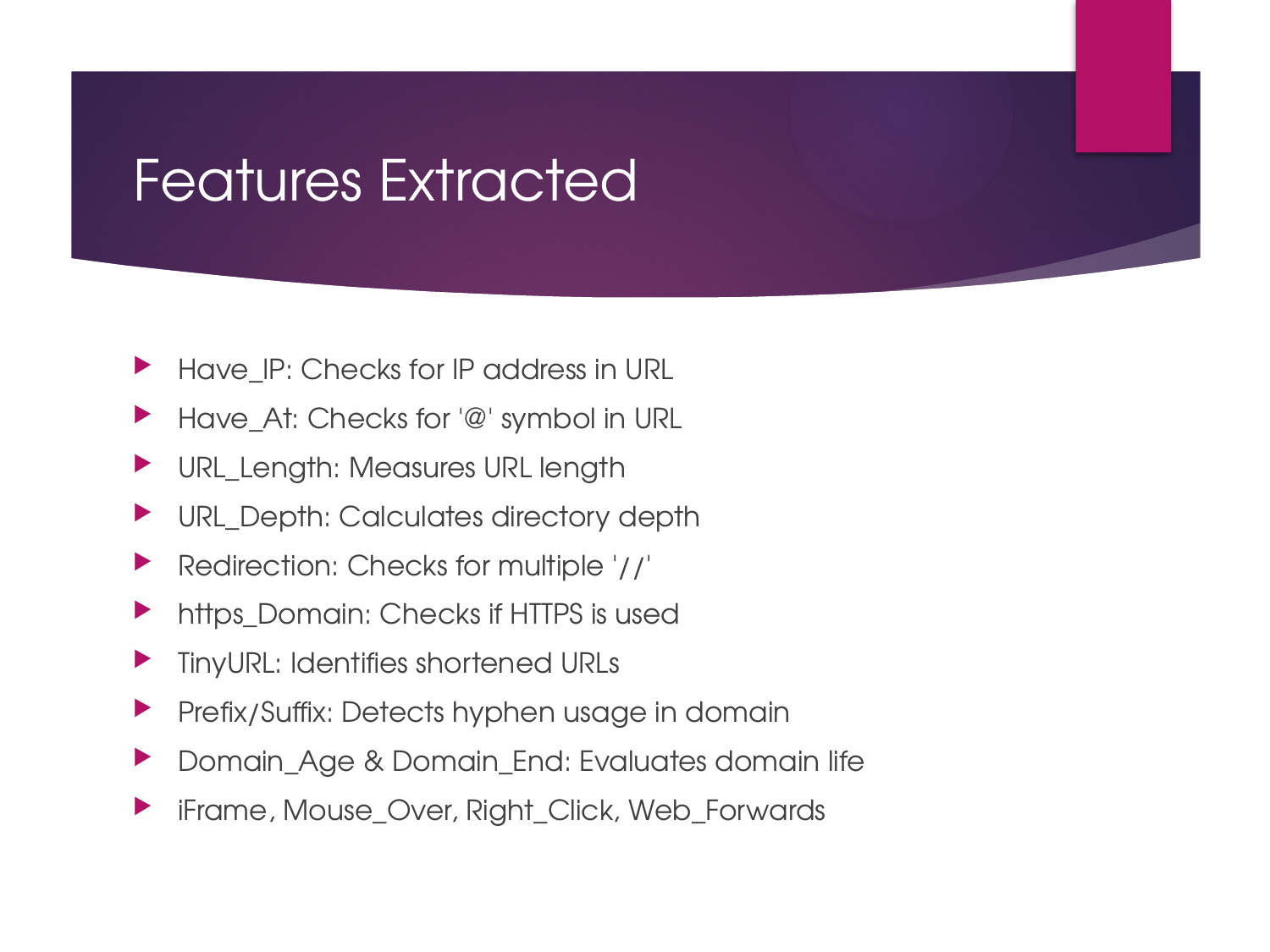

# Features Extracted
Have_IP: Checks for IP address in URL
Have_At: Checks for '@' symbol in URL
URL_Length: Measures URL length
URL_Depth: Calculates directory depth
Redirection: Checks for multiple '//'
https_Domain: Checks if HTTPS is used
TinyURL: Identifies shortened URLs
Prefix/Suffix: Detects hyphen usage in domain
Domain_Age & Domain_End: Evaluates domain life
iFrame, Mouse_Over, Right_Click, Web_Forwards